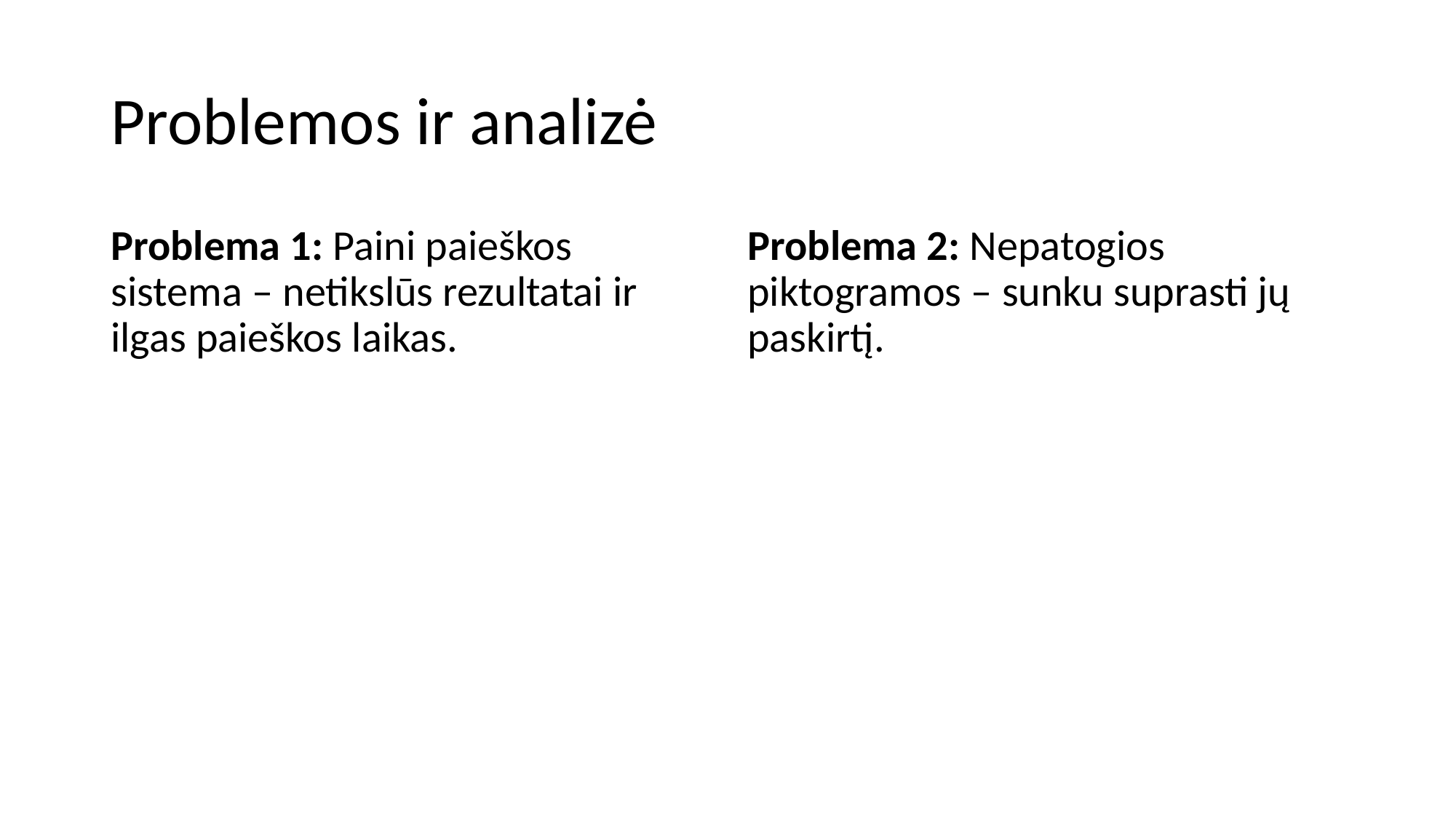

# Problemos ir analizė
Problema 1: Paini paieškos sistema – netikslūs rezultatai ir ilgas paieškos laikas.
Problema 2: Nepatogios piktogramos – sunku suprasti jų paskirtį.